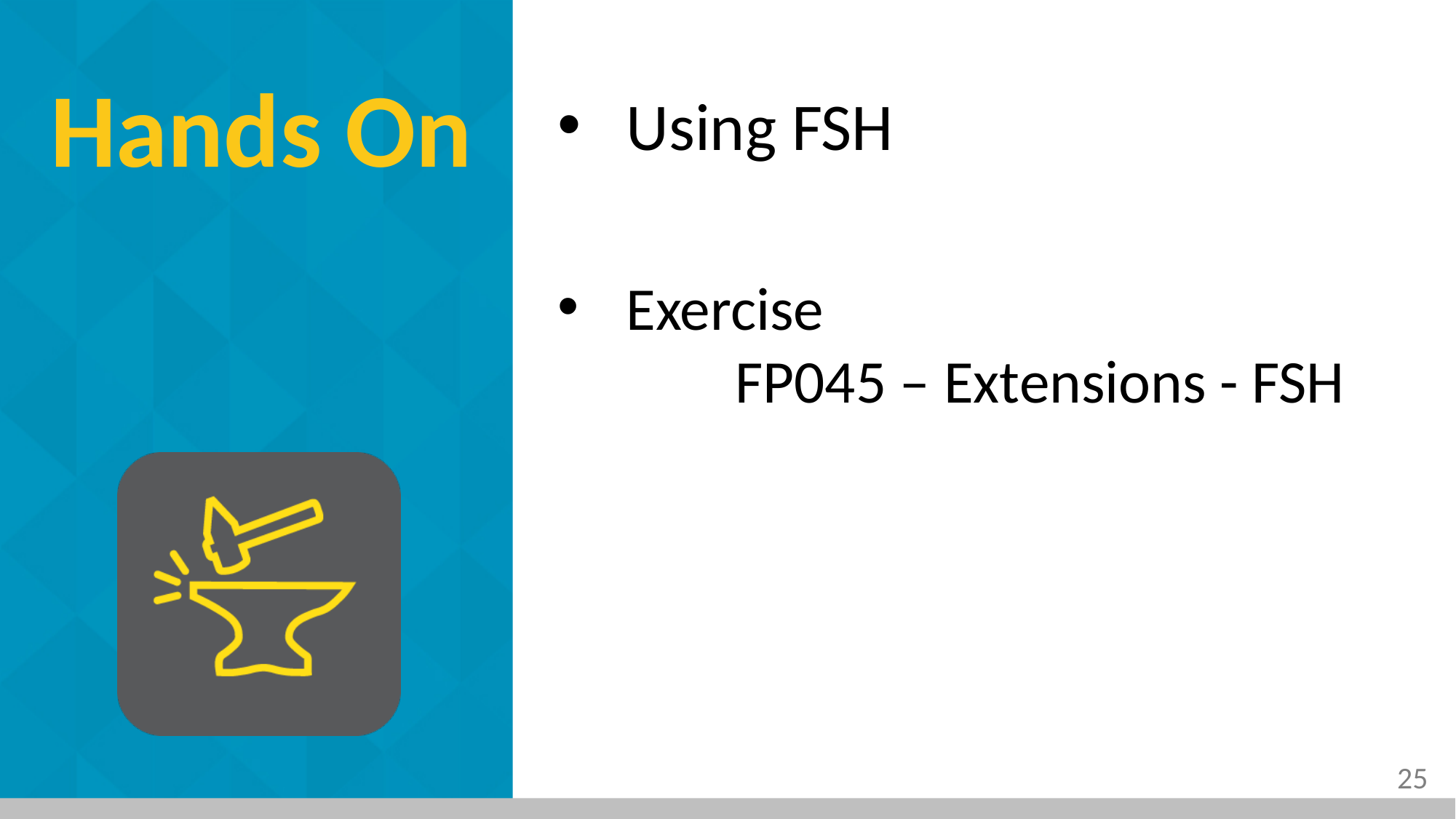

Using FSH

Exercise
	FP045 – Extensions - FSH